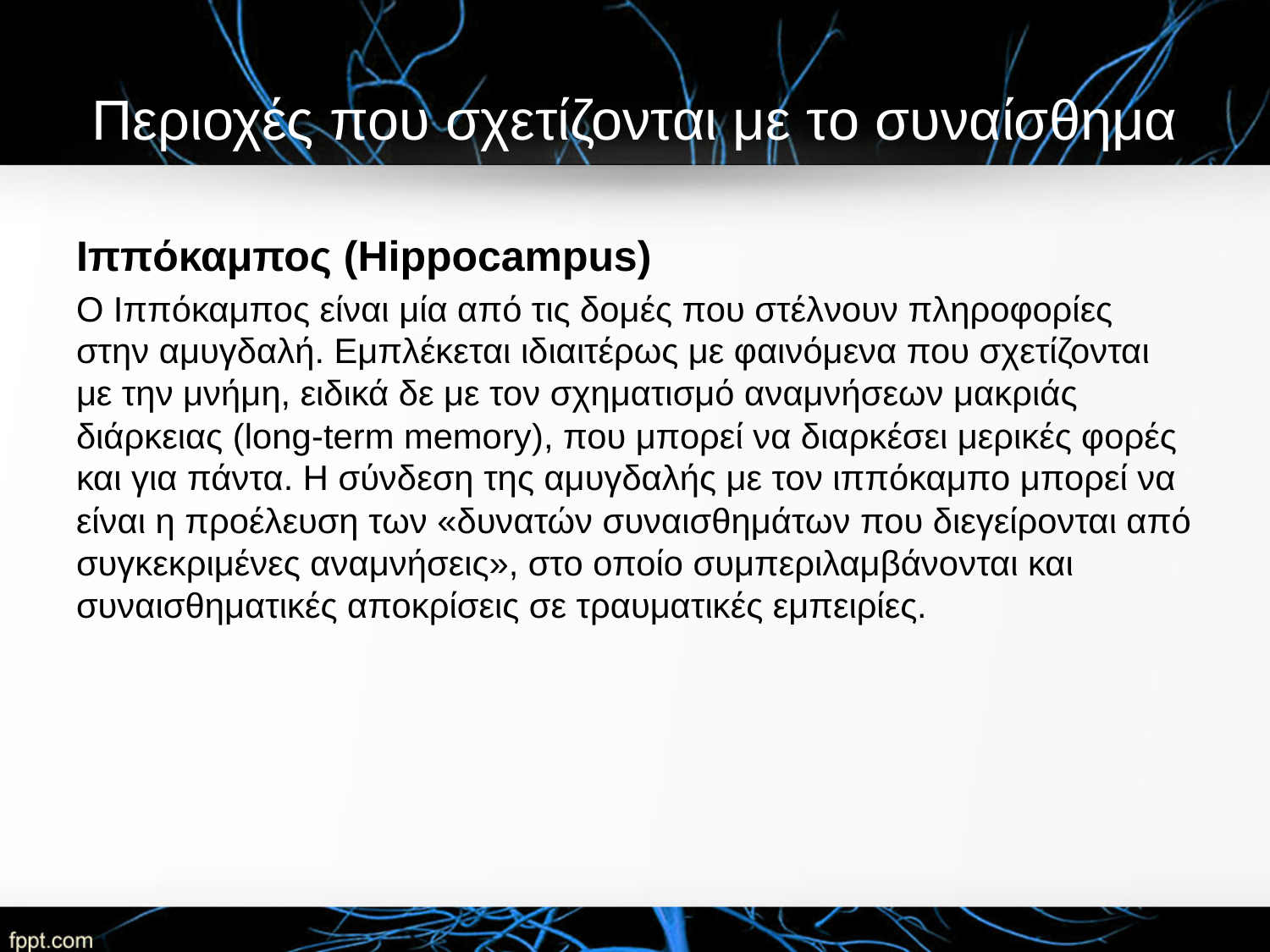

# Περιοχές που σχετίζονται με το συναίσθημα
Ιππόκαμπος (Hippocampus)
Ο Ιππόκαμπος είναι μία από τις δομές που στέλνουν πληροφορίες στην αμυγδαλή. Εμπλέκεται ιδιαιτέρως με φαινόμενα που σχετίζονται με την μνήμη, ειδικά δε με τον σχηματισμό αναμνήσεων μακριάς διάρκειας (long-term memory), που μπορεί να διαρκέσει μερικές φορές και για πάντα. Η σύνδεση της αμυγδαλής με τον ιππόκαμπο μπορεί να είναι η προέλευση των «δυνατών συναισθημάτων που διεγείρονται από συγκεκριμένες αναμνήσεις», στο οποίο συμπεριλαμβάνονται και συναισθηματικές αποκρίσεις σε τραυματικές εμπειρίες.